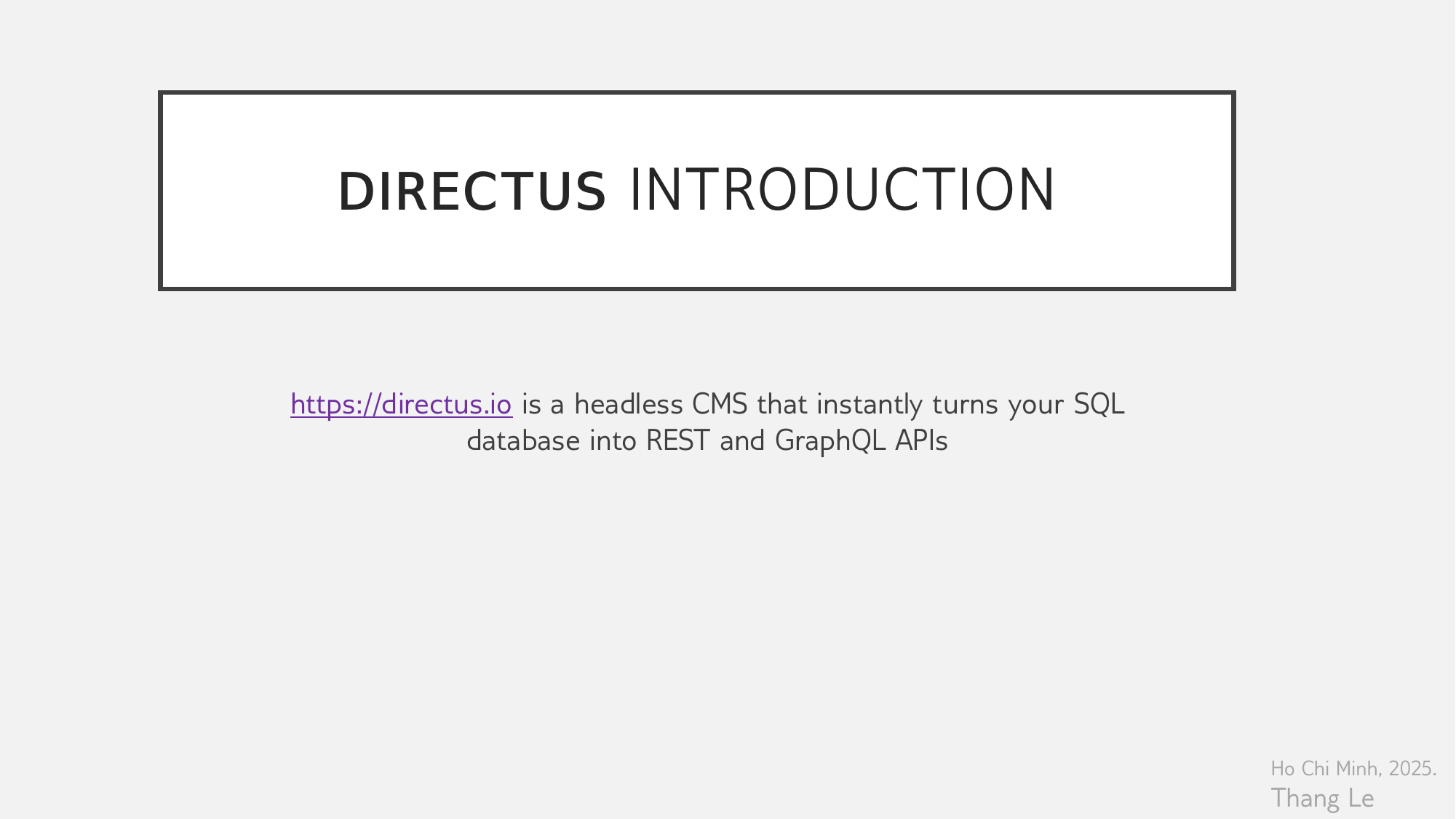

# Directus Introduction
https://directus.io is a headless CMS that instantly turns your SQL database into REST and GraphQL APIs
Ho Chi Minh, 2025.
Thang Le